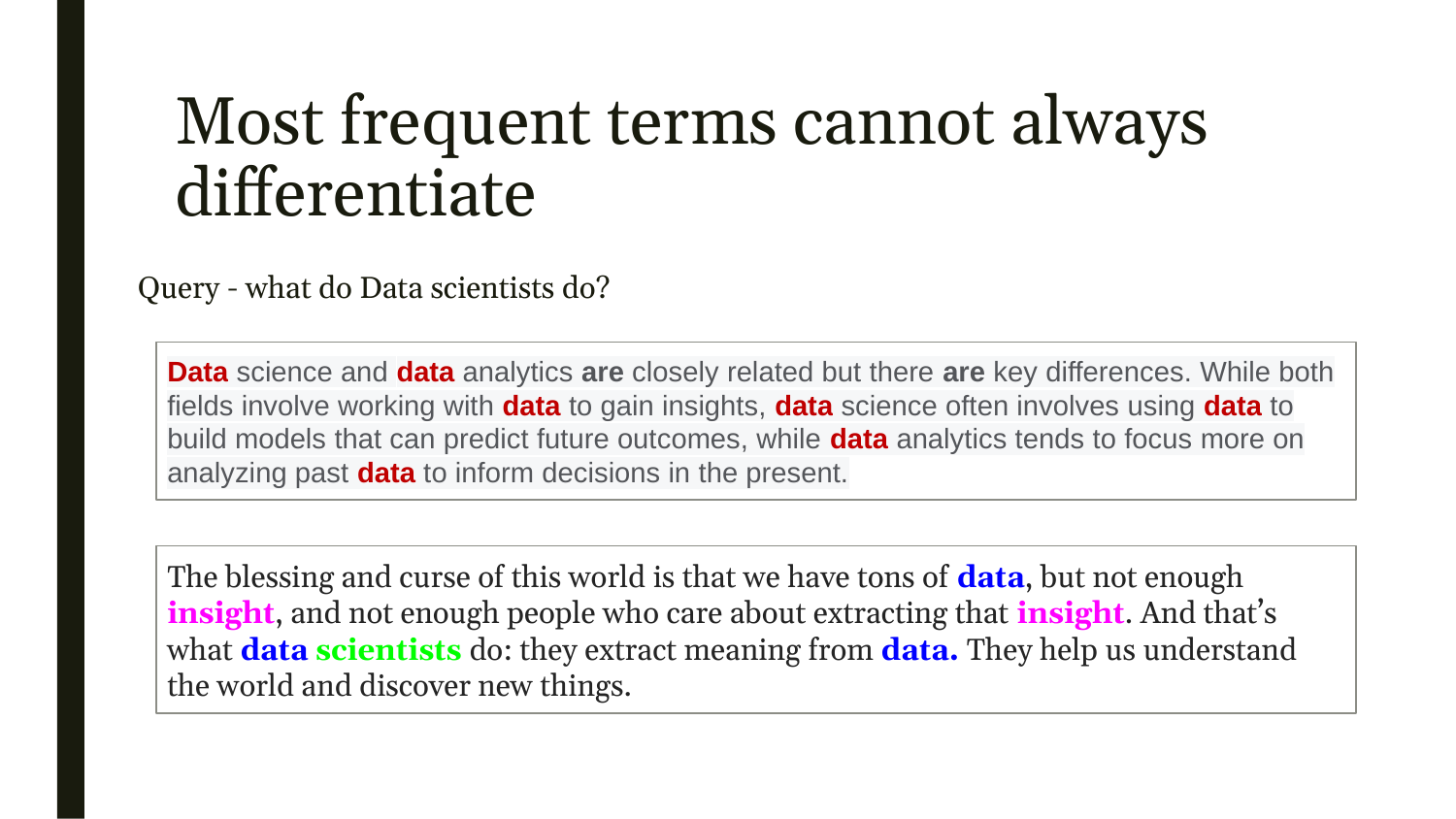

# Most frequent terms cannot always differentiate
Query - what do Data scientists do?
Data science and data analytics are closely related but there are key differences. While both fields involve working with data to gain insights, data science often involves using data to build models that can predict future outcomes, while data analytics tends to focus more on analyzing past data to inform decisions in the present.
The blessing and curse of this world is that we have tons of data, but not enough insight, and not enough people who care about extracting that insight. And that’s what data scientists do: they extract meaning from data. They help us understand the world and discover new things.